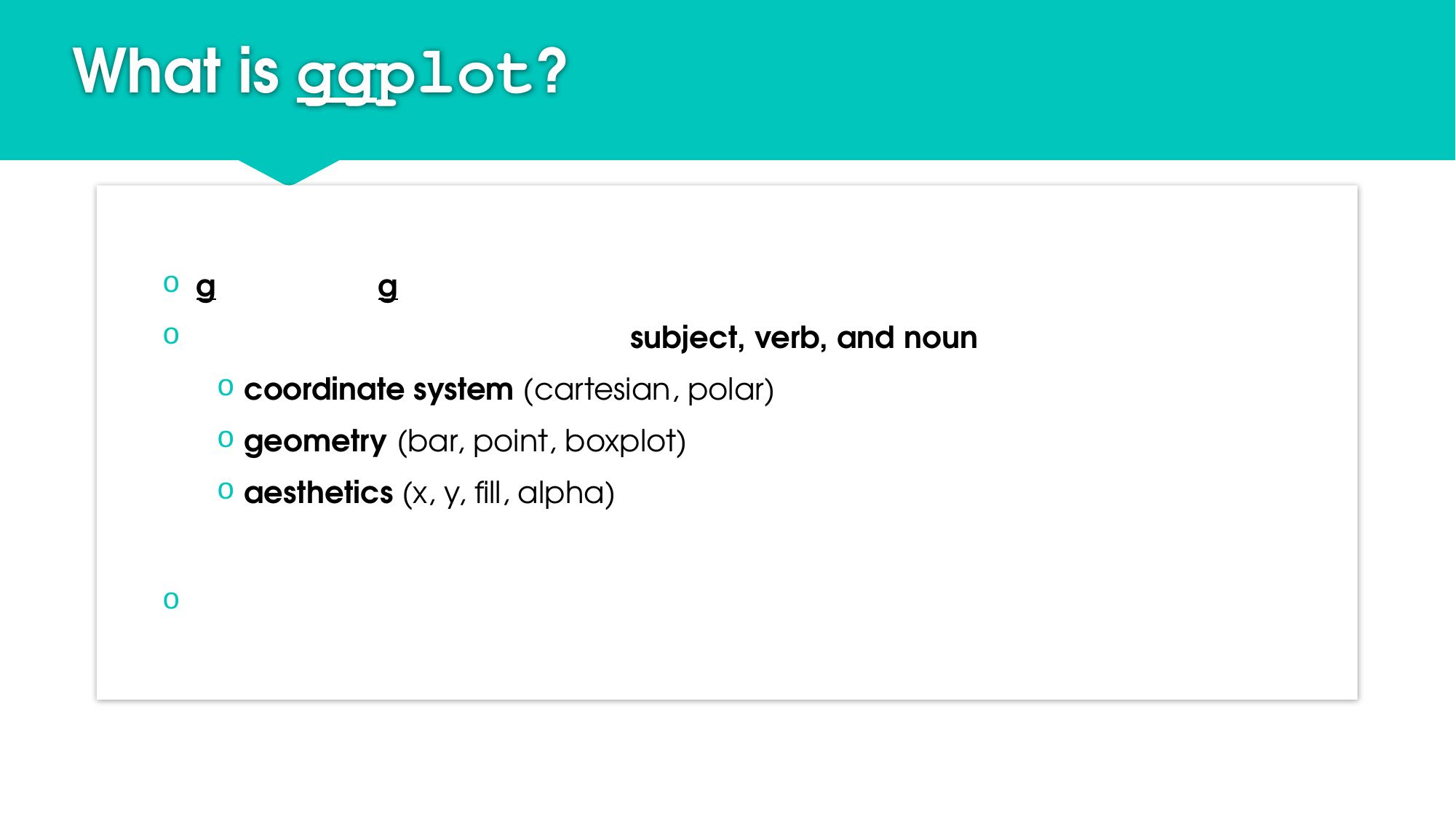

# What is ggplot?
grammar of graphics
just like every sentence has a subject, verb, and noun, every chart has a
coordinate system (cartesian, polar)
geometry (bar, point, boxplot)
aesthetics (x, y, fill, alpha)

the hope is that we will invent new types of charts